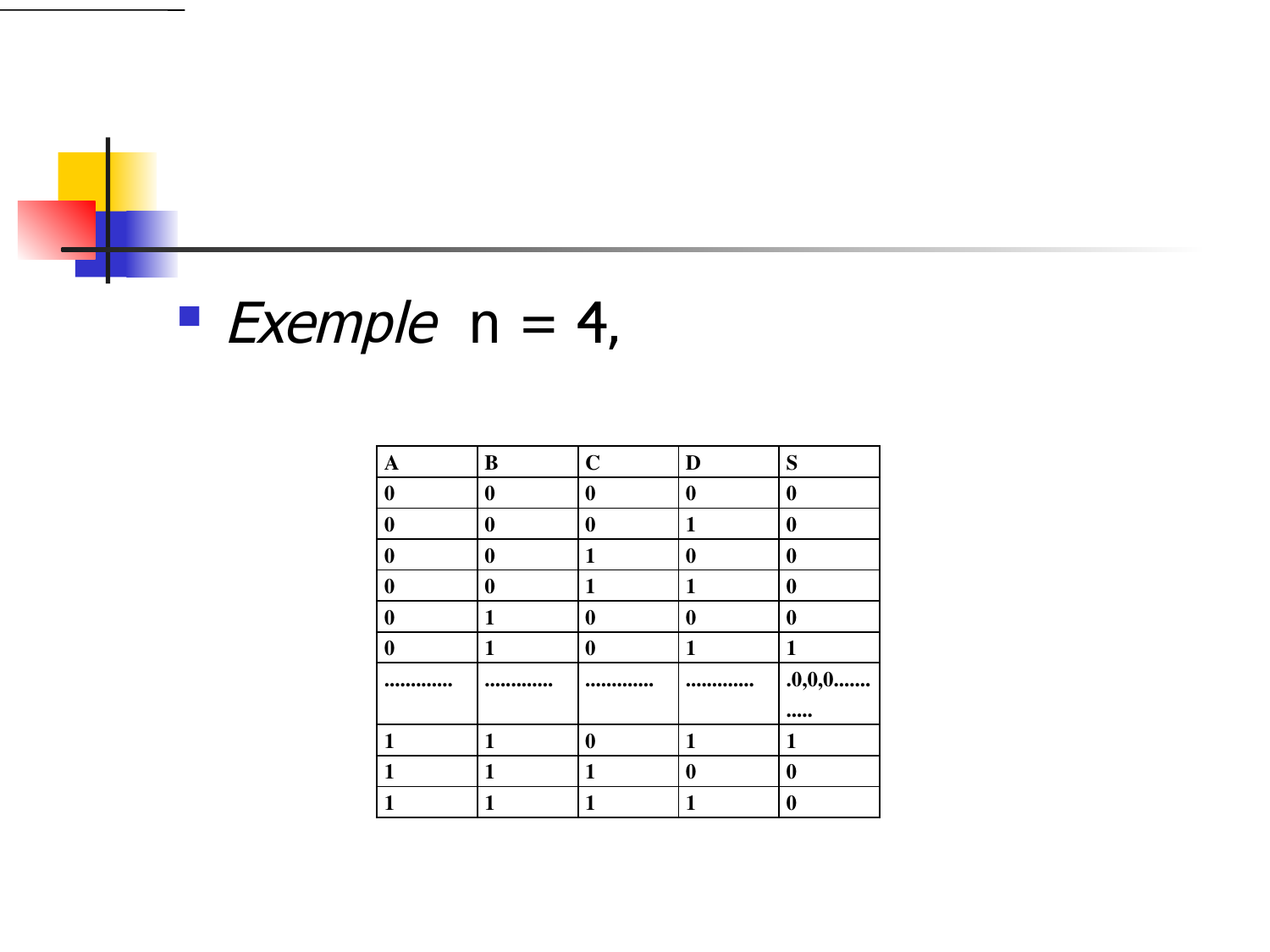

#
Exemple  n = 4,

| A | B | C | D | S |
| --- | --- | --- | --- | --- |
| 0 | 0 | 0 | 0 | 0 |
| 0 | 0 | 0 | 1 | 0 |
| 0 | 0 | 1 | 0 | 0 |
| 0 | 0 | 1 | 1 | 0 |
| 0 | 1 | 0 | 0 | 0 |
| 0 | 1 | 0 | 1 | 1 |
| ............. | ............. | ............. | ............. | .0,0,0............ |
| 1 | 1 | 0 | 1 | 1 |
| 1 | 1 | 1 | 0 | 0 |
| 1 | 1 | 1 | 1 | 0 |